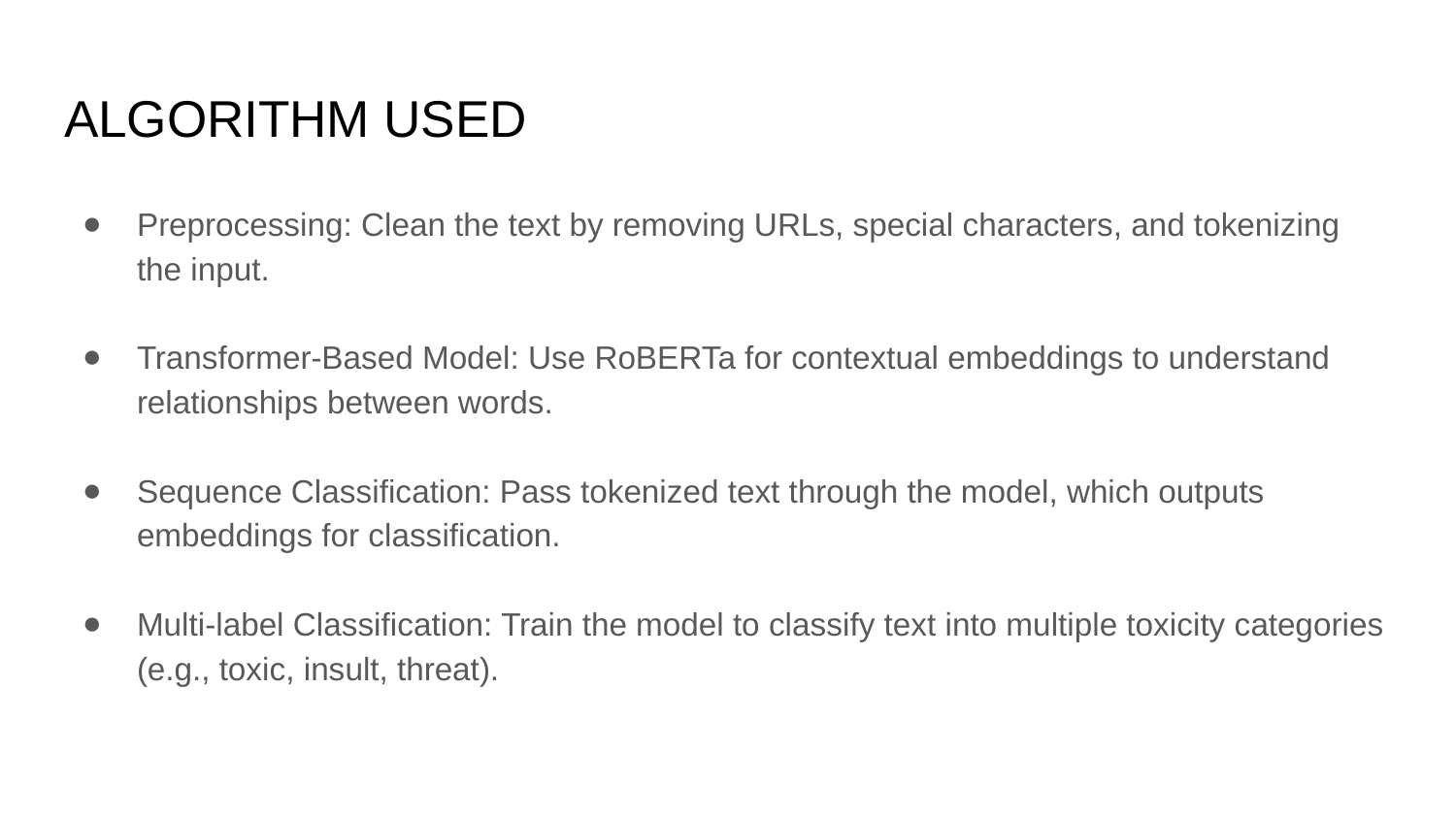

# ALGORITHM USED
Preprocessing: Clean the text by removing URLs, special characters, and tokenizing the input.

Transformer-Based Model: Use RoBERTa for contextual embeddings to understand relationships between words.

Sequence Classification: Pass tokenized text through the model, which outputs embeddings for classification.

Multi-label Classification: Train the model to classify text into multiple toxicity categories (e.g., toxic, insult, threat).